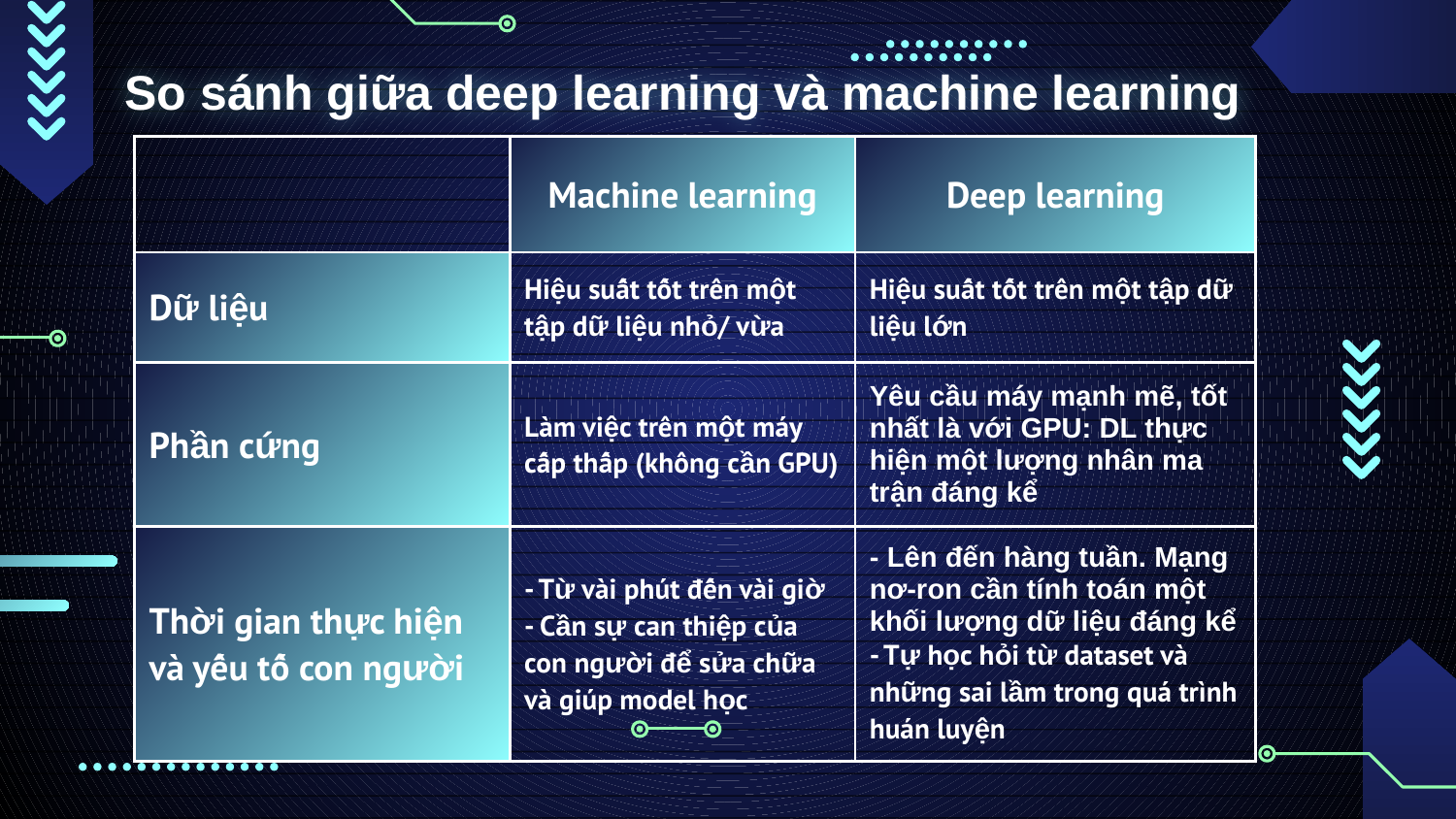

# So sánh giữa deep learning và machine learning
|  | Machine learning | Deep learning |
| --- | --- | --- |
| Dữ liệu | Hiệu suất tốt trên một tập dữ liệu nhỏ/ vừa | Hiệu suất tốt trên một tập dữ liệu lớn |
| Phần cứng | Làm việc trên một máy cấp thấp (không cần GPU) | Yêu cầu máy mạnh mẽ, tốt nhất là với GPU: DL thực hiện một lượng nhân ma trận đáng kể |
| Thời gian thực hiện và yếu tố con người | - Từ vài phút đến vài giờ - Cần sự can thiệp của con người để sửa chữa và giúp model học | - Lên đến hàng tuần. Mạng nơ-ron cần tính toán một khối lượng dữ liệu đáng kể - Tự học hỏi từ dataset và những sai lầm trong quá trình huán luyện |